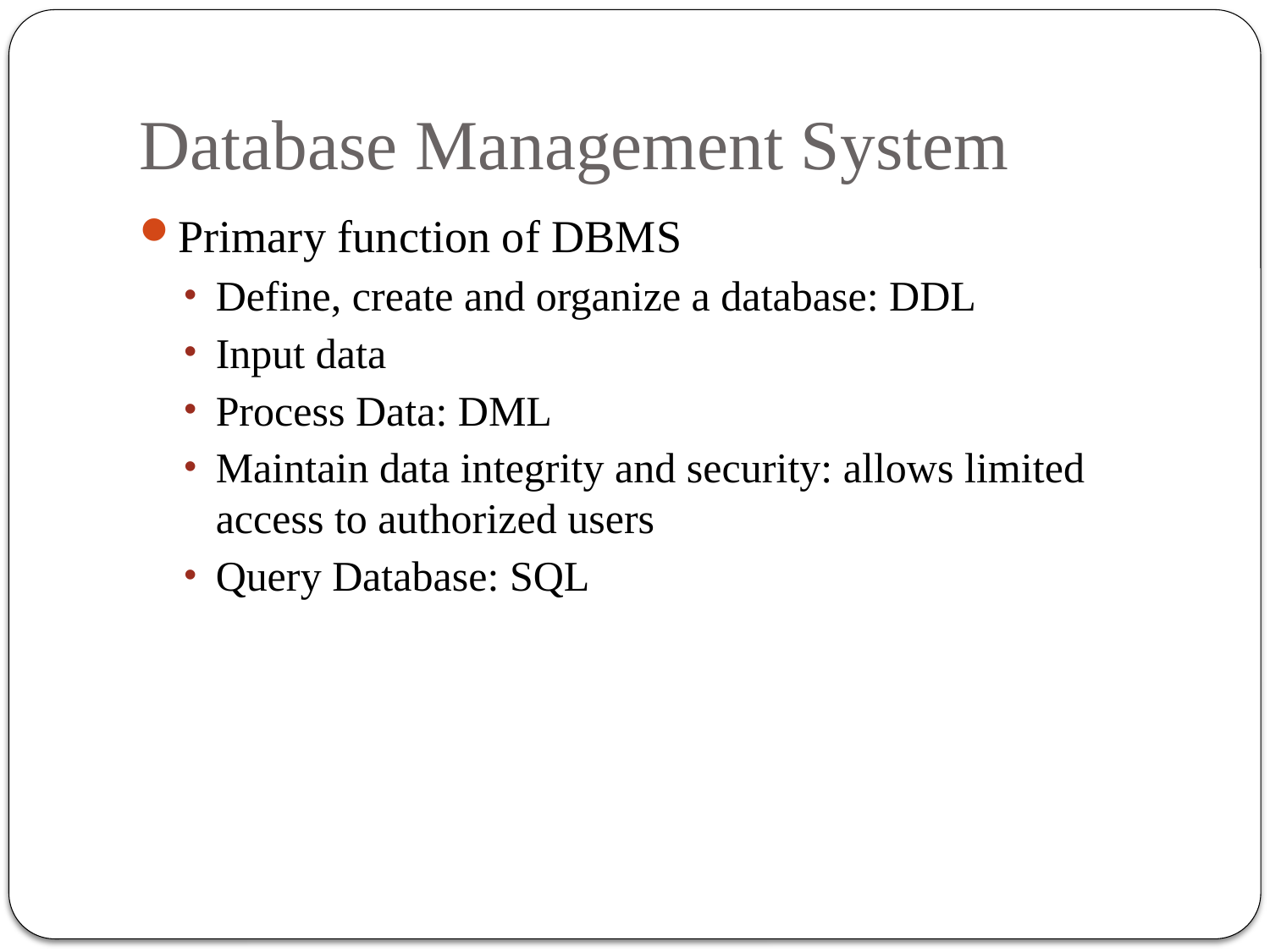

# Database Management System
Primary function of DBMS
Define, create and organize a database: DDL
Input data
Process Data: DML
Maintain data integrity and security: allows limited access to authorized users
Query Database: SQL